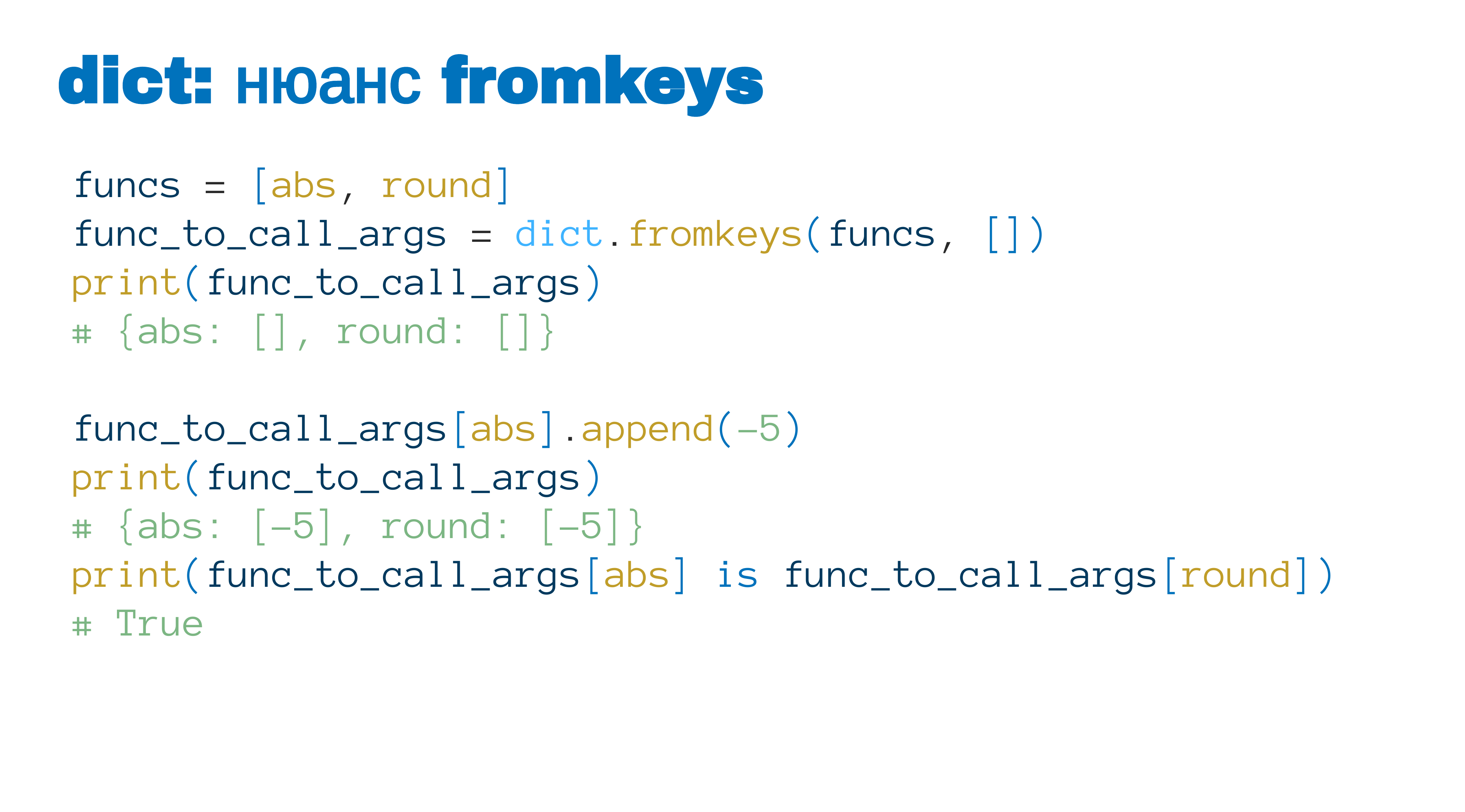

# dict: нюанс fromkeys
funcs = [abs, round]
func_to_call_args = dict.fromkeys(funcs, [])
print(func_to_call_args)
# {abs: [], round: []}

func_to_call_args[abs].append(-5)
print(func_to_call_args)
# {abs: [-5], round: [-5]}
print(func_to_call_args[abs] is func_to_call_args[round])
# True
17